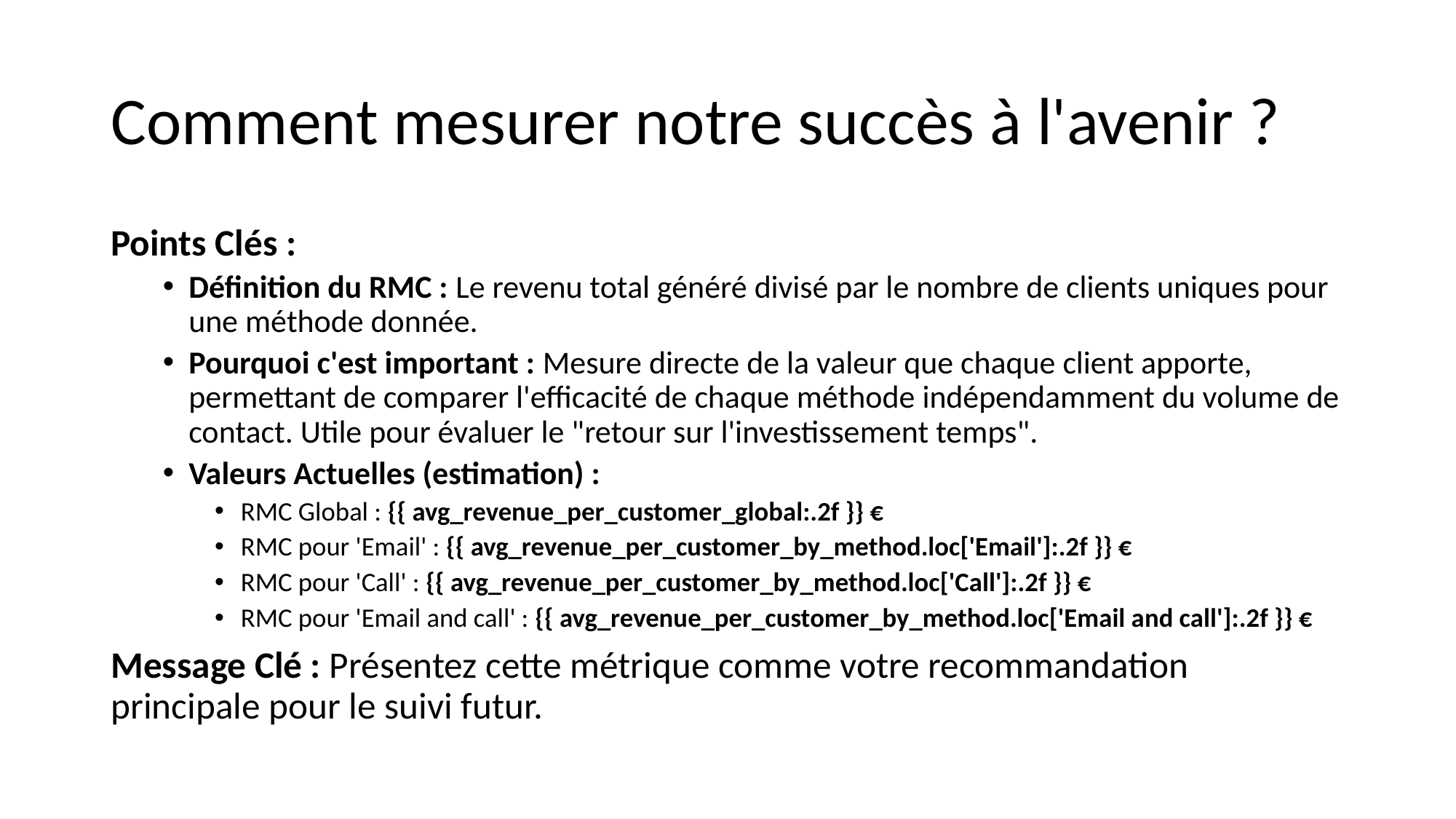

# Comment mesurer notre succès à l'avenir ?
Points Clés :
Définition du RMC : Le revenu total généré divisé par le nombre de clients uniques pour une méthode donnée.
Pourquoi c'est important : Mesure directe de la valeur que chaque client apporte, permettant de comparer l'efficacité de chaque méthode indépendamment du volume de contact. Utile pour évaluer le "retour sur l'investissement temps".
Valeurs Actuelles (estimation) :
RMC Global : {{ avg_revenue_per_customer_global:.2f }} €
RMC pour 'Email' : {{ avg_revenue_per_customer_by_method.loc['Email']:.2f }} €
RMC pour 'Call' : {{ avg_revenue_per_customer_by_method.loc['Call']:.2f }} €
RMC pour 'Email and call' : {{ avg_revenue_per_customer_by_method.loc['Email and call']:.2f }} €
Message Clé : Présentez cette métrique comme votre recommandation principale pour le suivi futur.